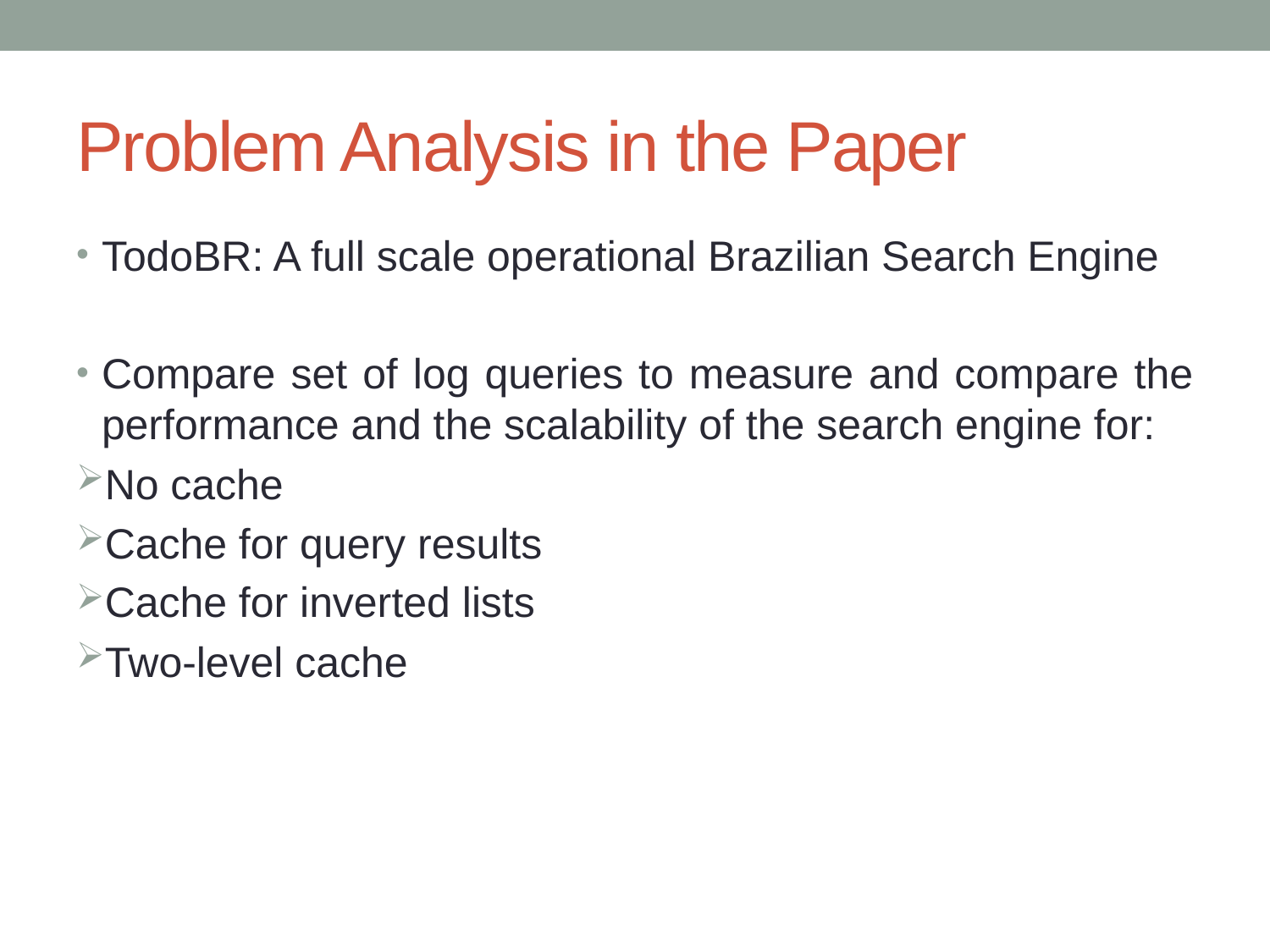

# Problem Analysis in the Paper
TodoBR: A full scale operational Brazilian Search Engine

Compare set of log queries to measure and compare the performance and the scalability of the search engine for:
No cache
Cache for query results
Cache for inverted lists
Two-level cache